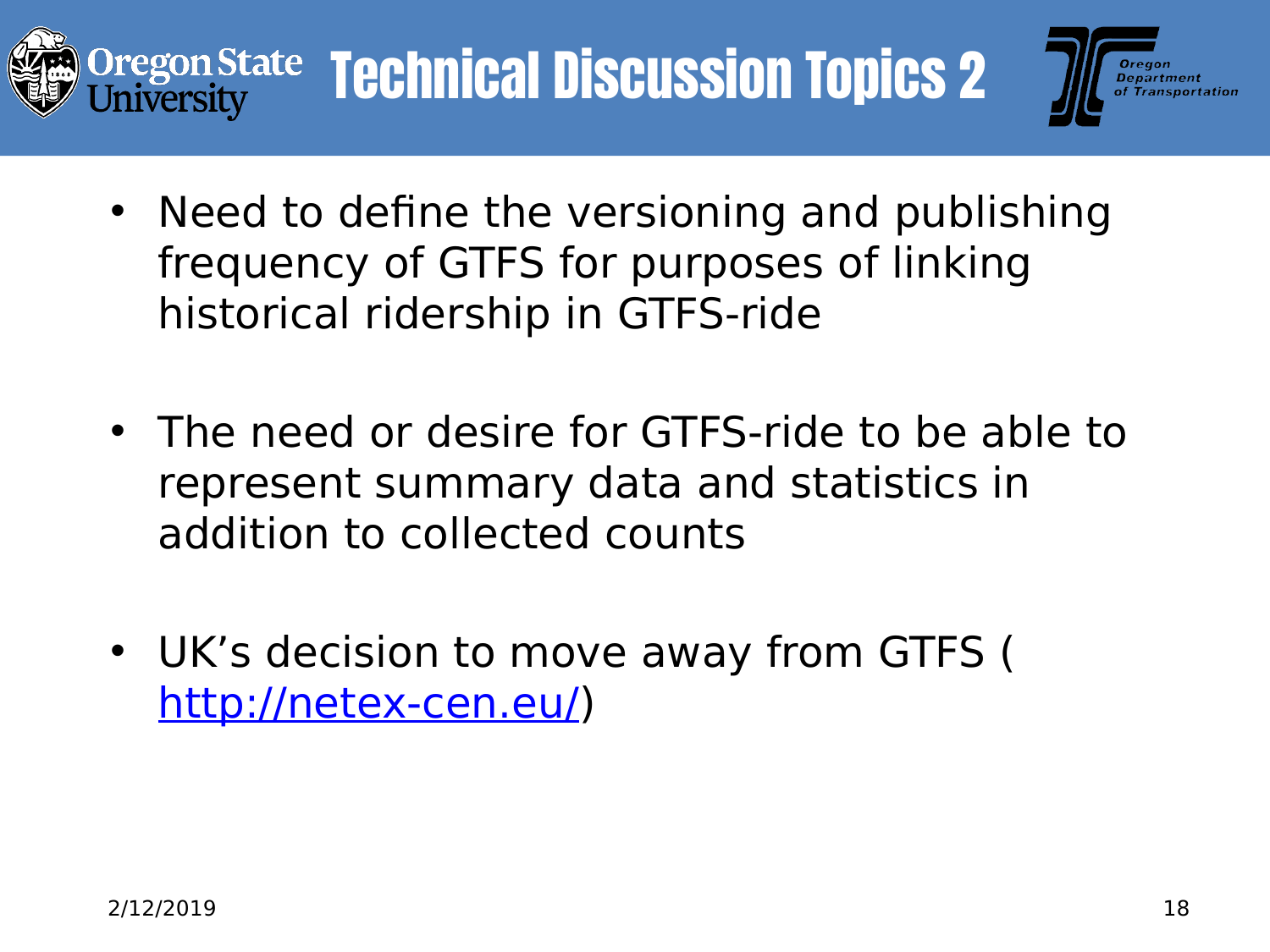

# Technical Discussion Topics 2
Need to define the versioning and publishing frequency of GTFS for purposes of linking historical ridership in GTFS-ride

The need or desire for GTFS-ride to be able to represent summary data and statistics in addition to collected counts

UK’s decision to move away from GTFS (http://netex-cen.eu/)
2/12/2019
18